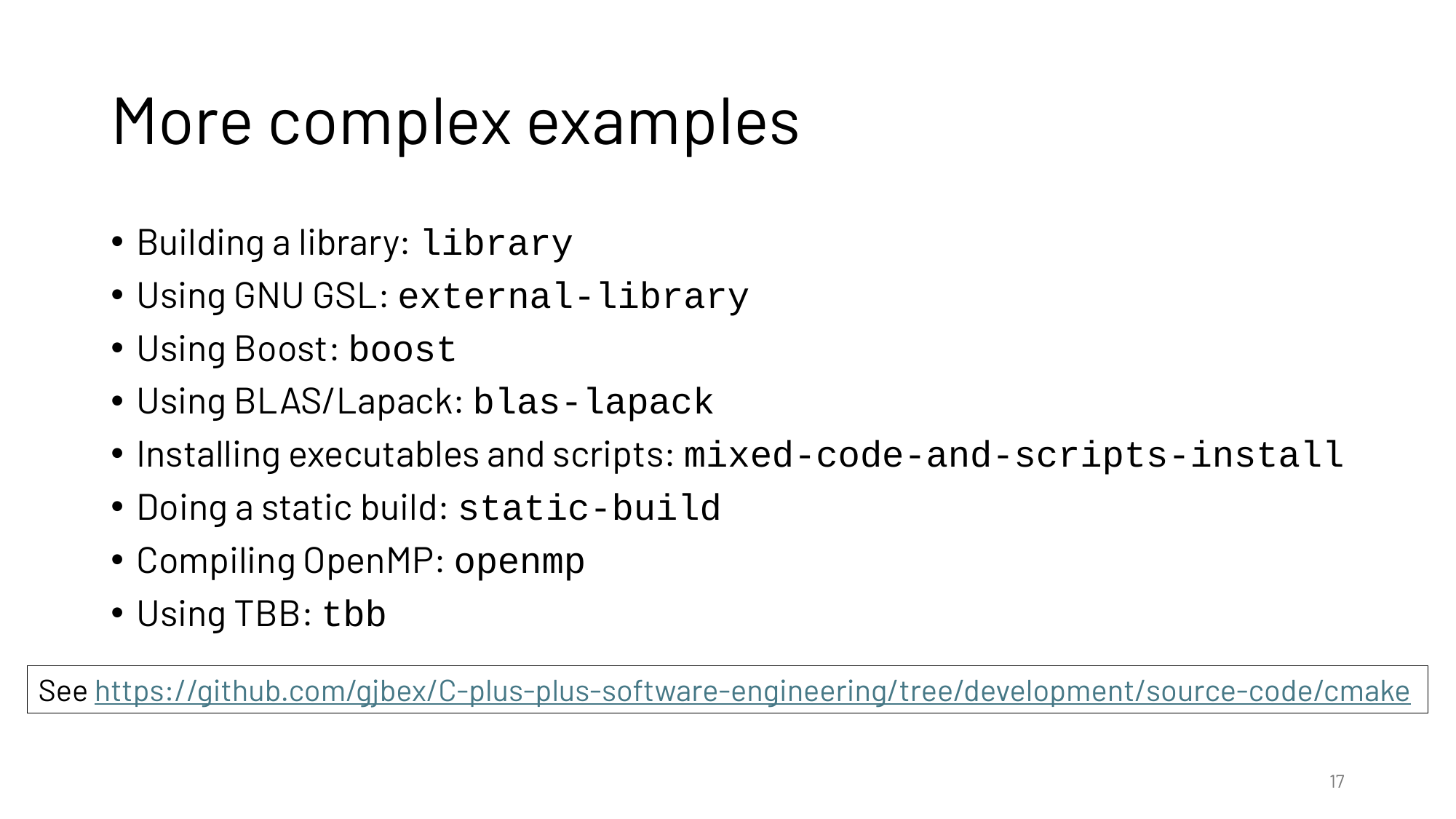

# More complex examples
Building a library: library
Using GNU GSL: external-library
Using Boost: boost
Using BLAS/Lapack: blas-lapack
Installing executables and scripts: mixed-code-and-scripts-install
Doing a static build: static-build
Compiling OpenMP: openmp
Using TBB: tbb

See https://github.com/gjbex/C-plus-plus-software-engineering/tree/development/source-code/cmake
17